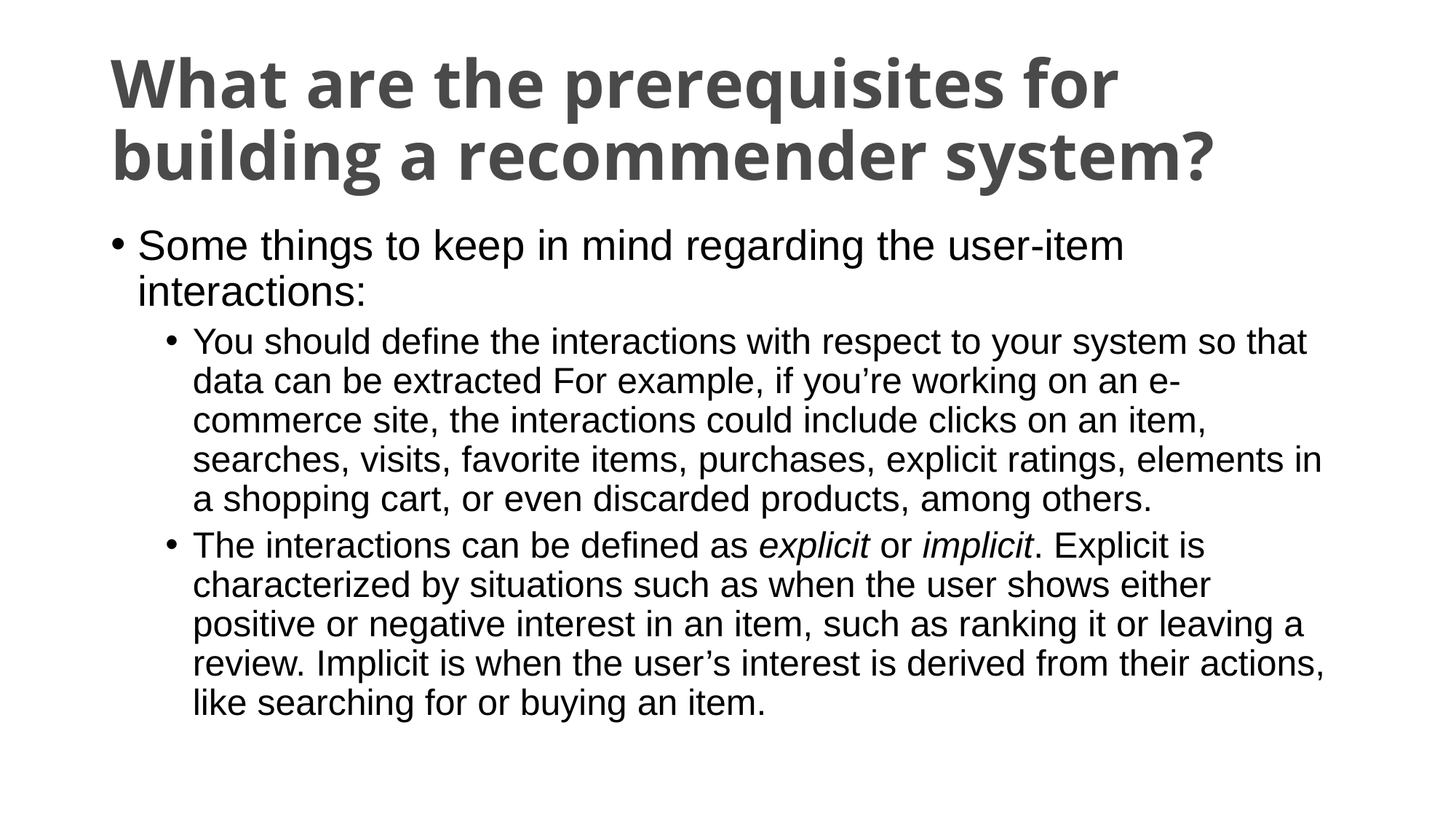

# What are the prerequisites for building a recommender system?
Some things to keep in mind regarding the user-item interactions:
You should define the interactions with respect to your system so that data can be extracted For example, if you’re working on an e-commerce site, the interactions could include clicks on an item, searches, visits, favorite items, purchases, explicit ratings, elements in a shopping cart, or even discarded products, among others.
The interactions can be defined as explicit or implicit. Explicit is characterized by situations such as when the user shows either positive or negative interest in an item, such as ranking it or leaving a review. Implicit is when the user’s interest is derived from their actions, like searching for or buying an item.